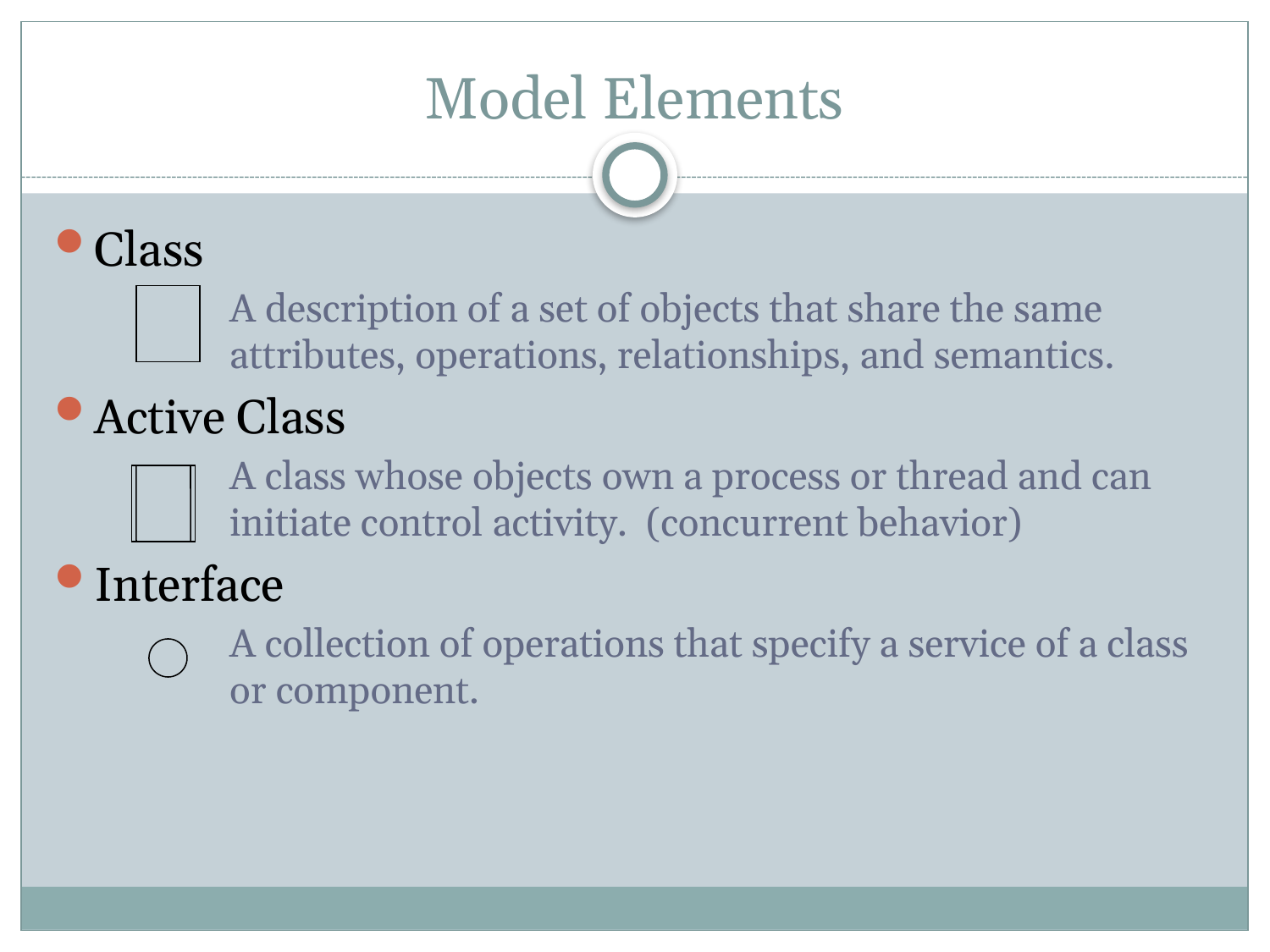

# Model Elements
Class
	A description of a set of objects that share the same attributes, operations, relationships, and semantics.
Active Class
	A class whose objects own a process or thread and can initiate control activity.  (concurrent behavior)
Interface
	A collection of operations that specify a service of a class or component.